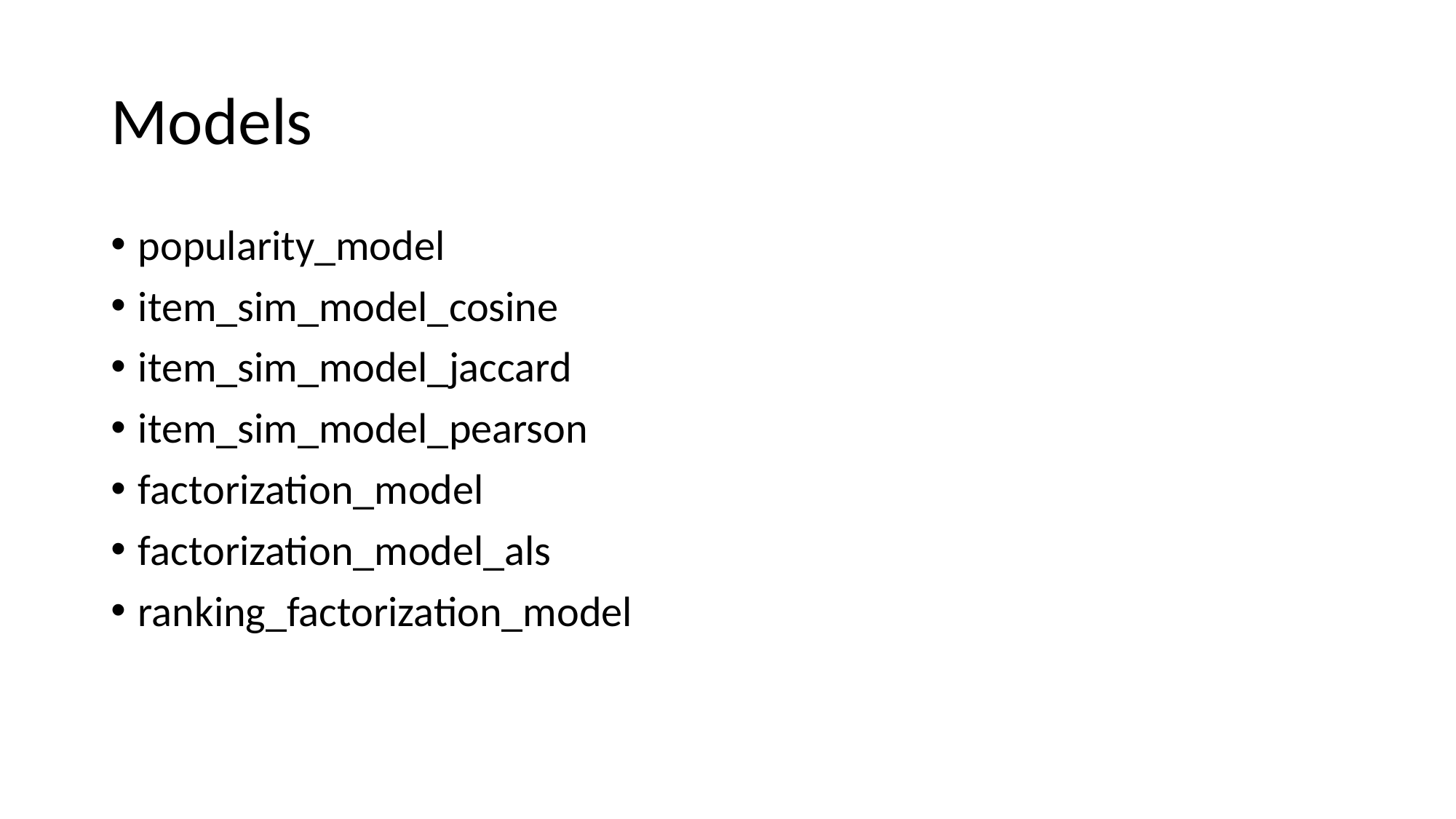

# Models
popularity_model
item_sim_model_cosine
item_sim_model_jaccard
item_sim_model_pearson
factorization_model
factorization_model_als
ranking_factorization_model